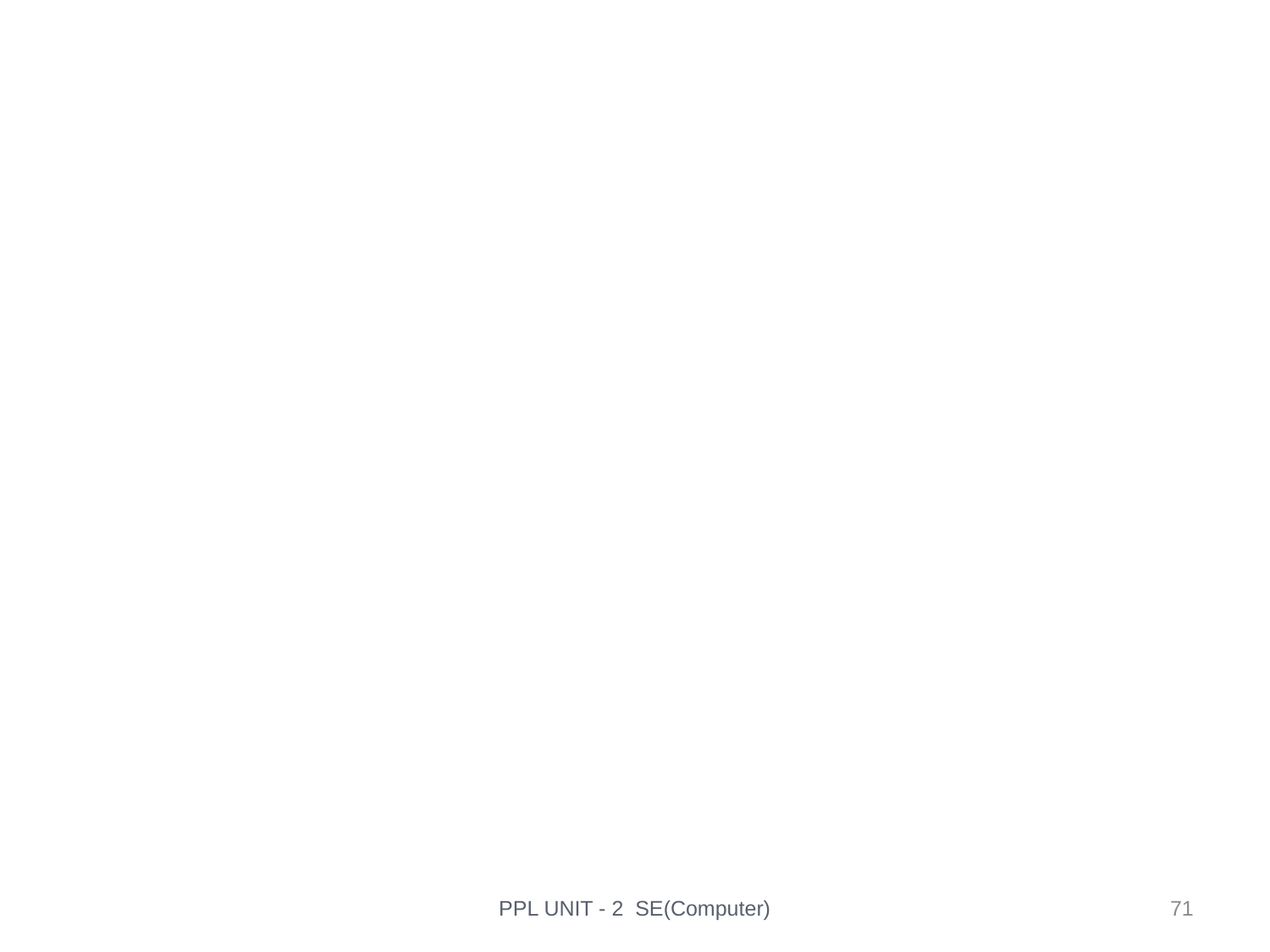

#

PPL UNIT - 2  SE(Computer)
71